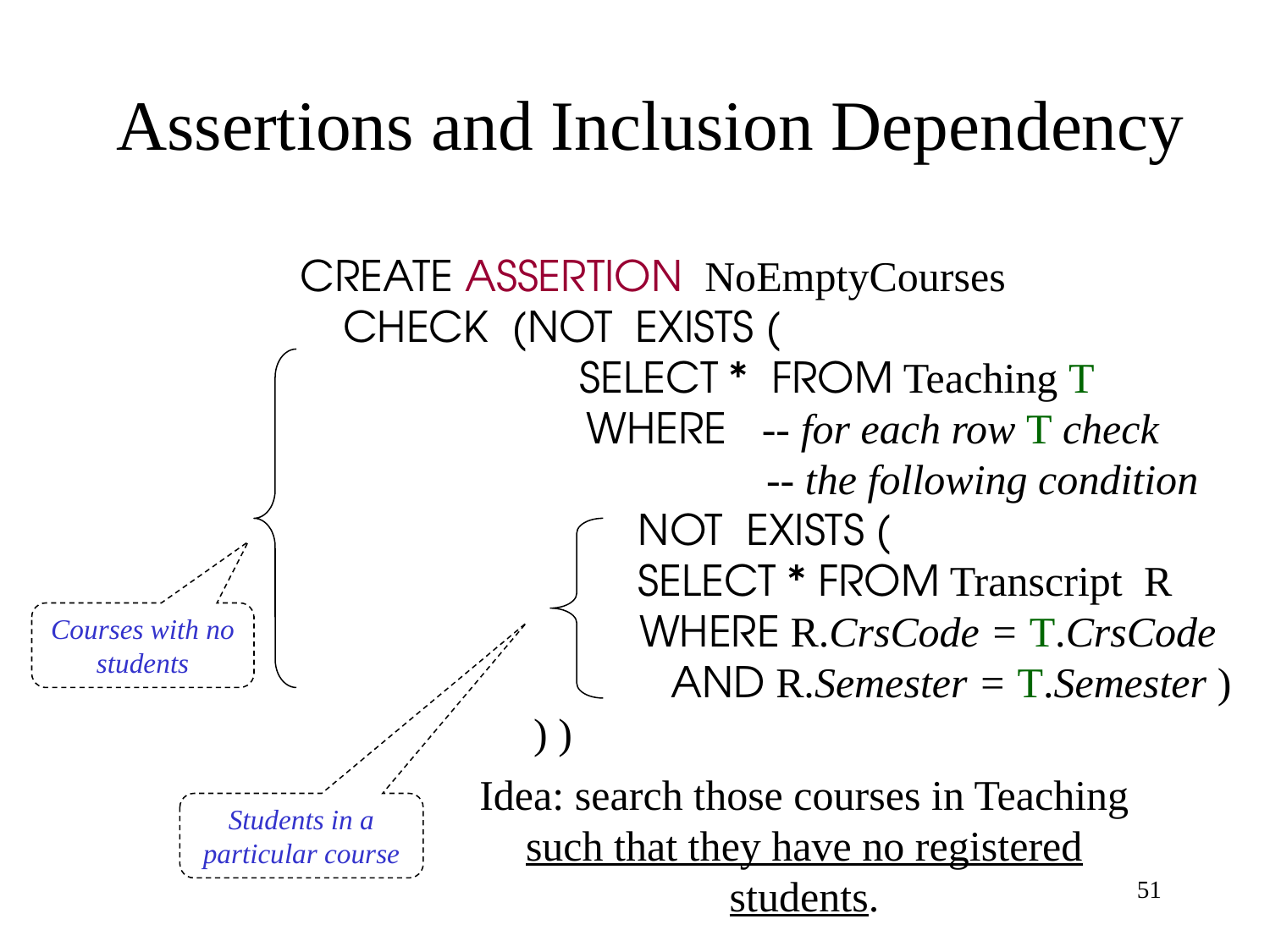

# Assertions and Inclusion Dependency
CREATE ASSERTION  NoEmptyCourses
    CHECK  (NOT  EXISTS (
                        SELECT *  FROM Teaching T
                           WHERE   -- for each row T check
                                            -- the following condition
                             NOT  EXISTS (
                             SELECT * FROM Transcript  R
                                WHERE R.CrsCode = T.CrsCode
                                   AND R.Semester = T.Semester )
                      ) )

Courses with no students
Idea: search those courses in Teaching such that they have no registered students.
Students in a particular course
51